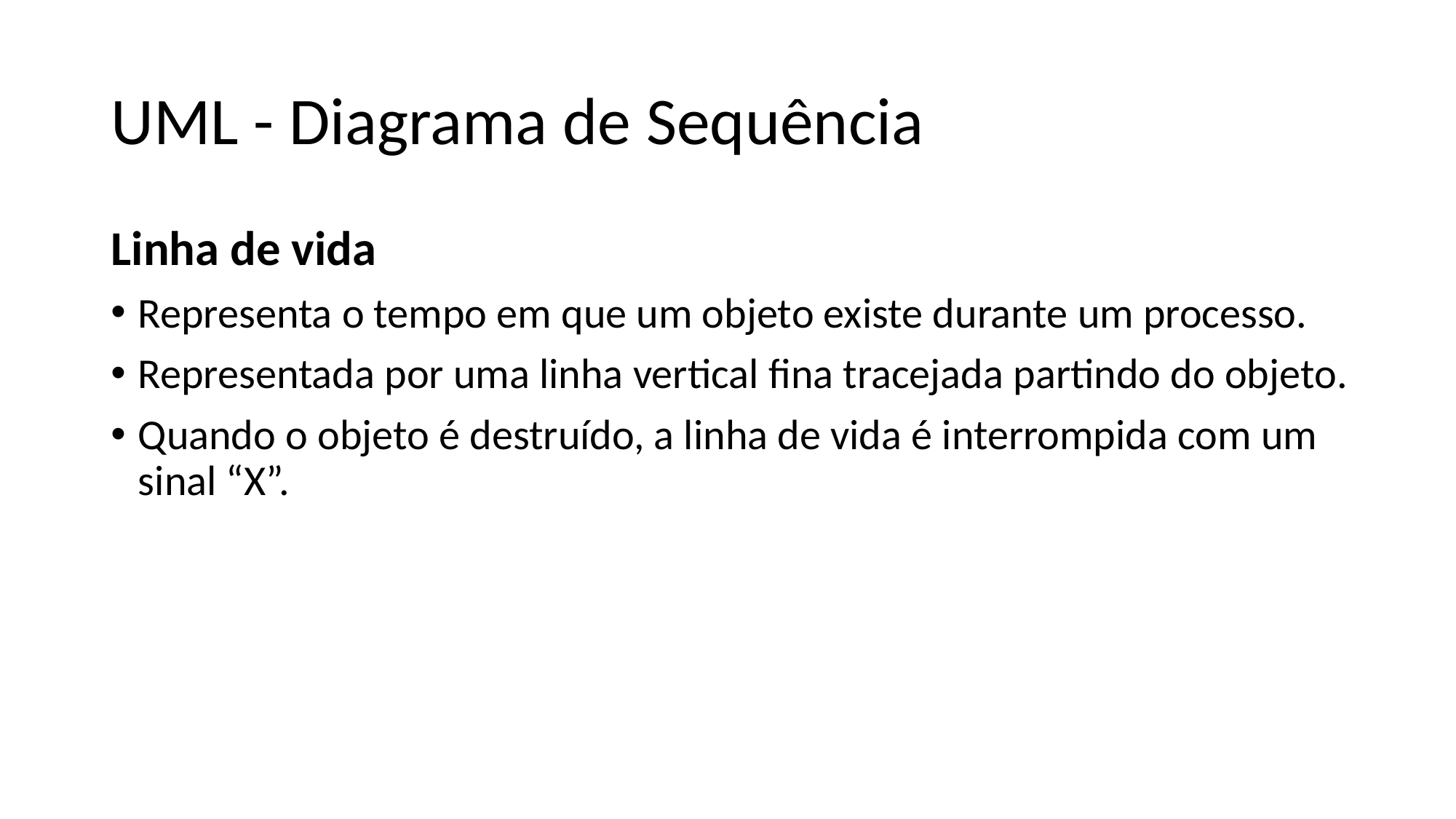

# UML - Diagrama de Sequência
Linha de vida
Representa o tempo em que um objeto existe durante um processo.
Representada por uma linha vertical fina tracejada partindo do objeto.
Quando o objeto é destruído, a linha de vida é interrompida com um sinal “X”.